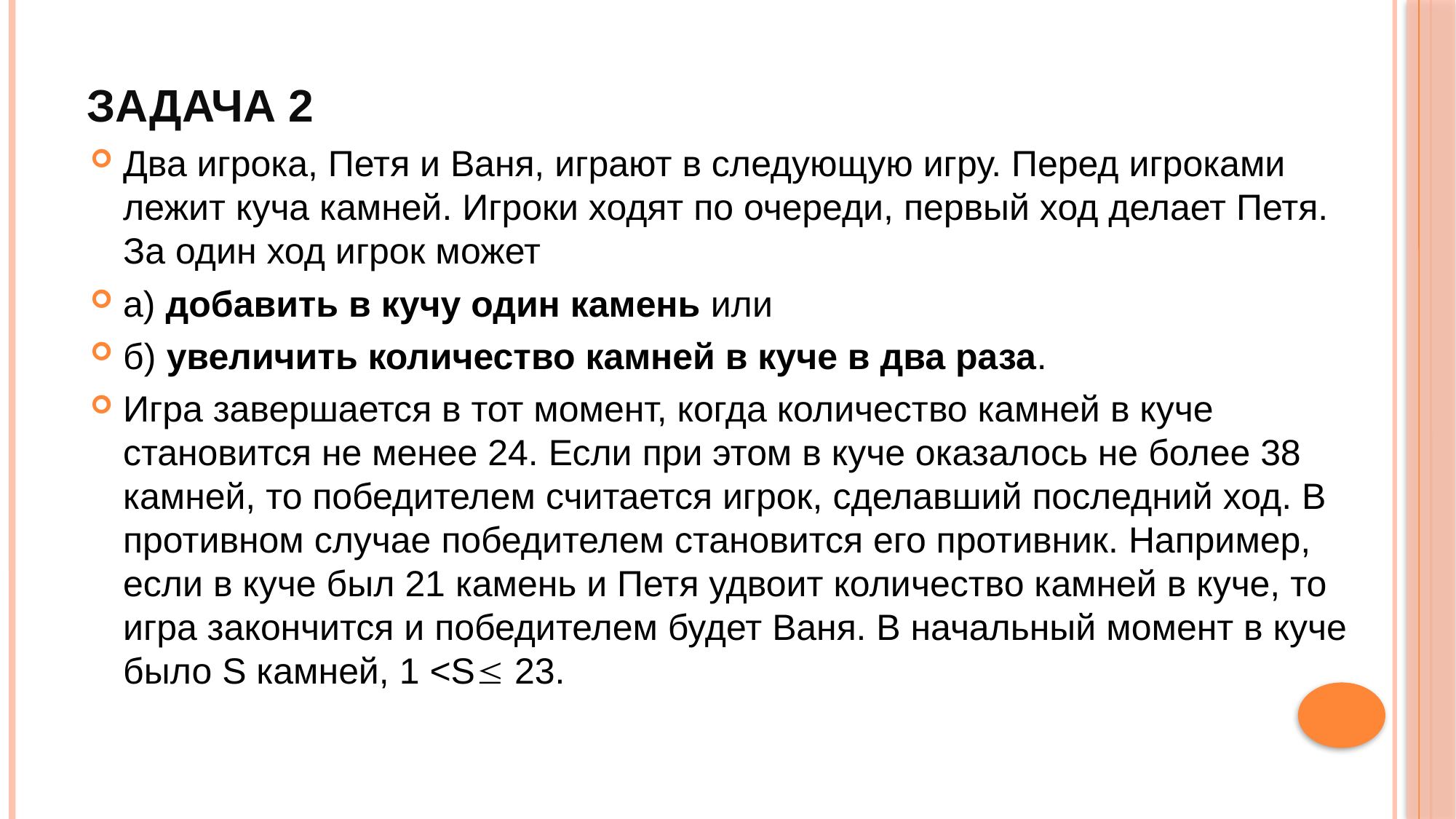

# Задача 2
Два игрока, Петя и Ваня, играют в следующую игру. Перед игроками лежит куча камней. Игроки ходят по очереди, первый ход делает Петя. За один ход игрок может
а) добавить в кучу один камень или
б) увеличить количество камней в куче в два раза.
Игра завершается в тот момент, когда количество камней в куче становится не менее 24. Если при этом в куче оказалось не более 38 камней, то победителем считается игрок, сделавший последний ход. В противном случае победителем становится его противник. Например, если в куче был 21 камень и Петя удвоит количество камней в куче, то игра закончится и победителем будет Ваня. В начальный момент в куче было S камней, 1 <S≤ 23.